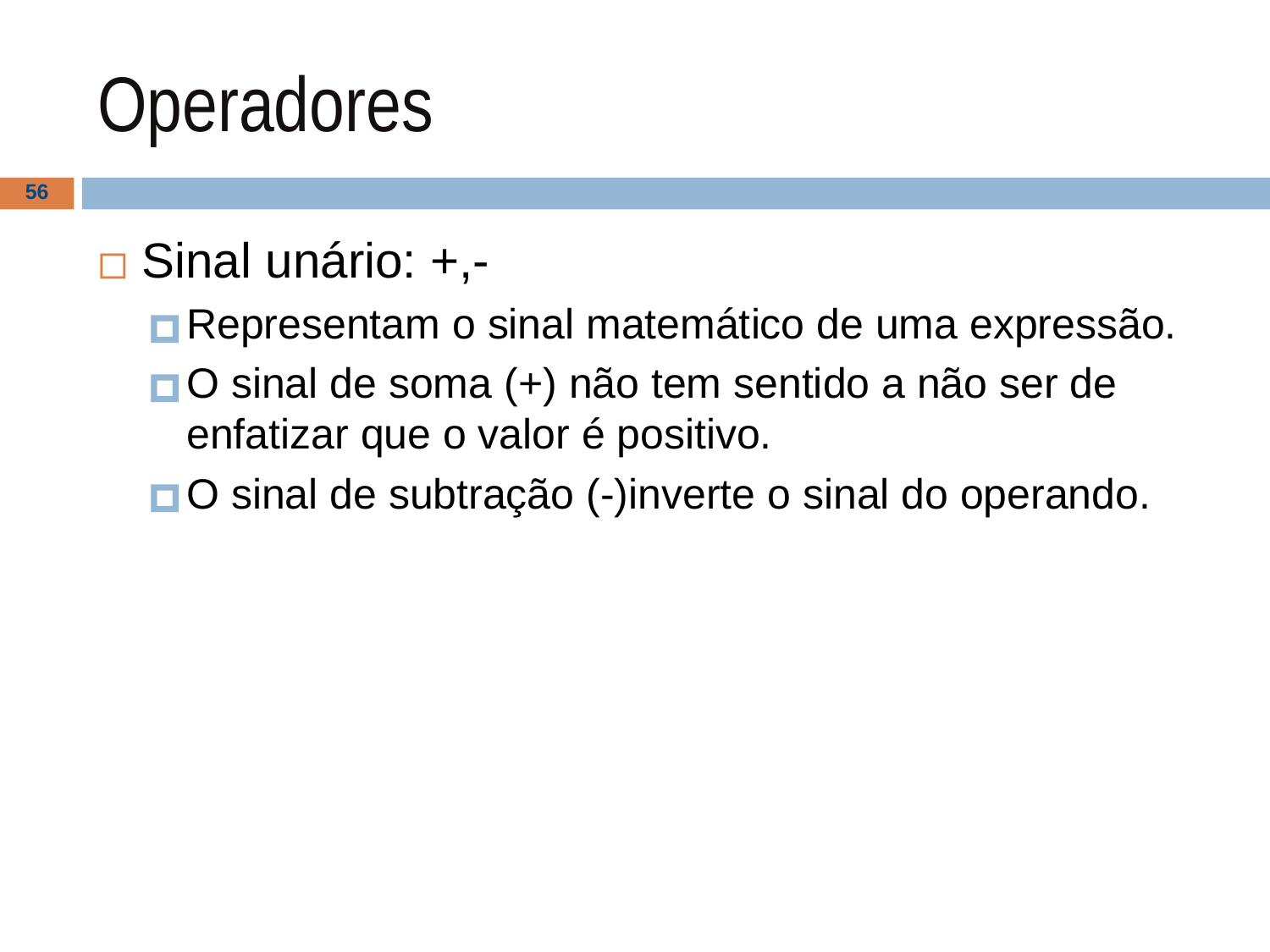

# Operadores
56
Sinal unário: +,-
Representam o sinal matemático de uma expressão.
O sinal de soma (+) não tem sentido a não ser de enfatizar que o valor é positivo.
O sinal de subtração (-)inverte o sinal do operando.